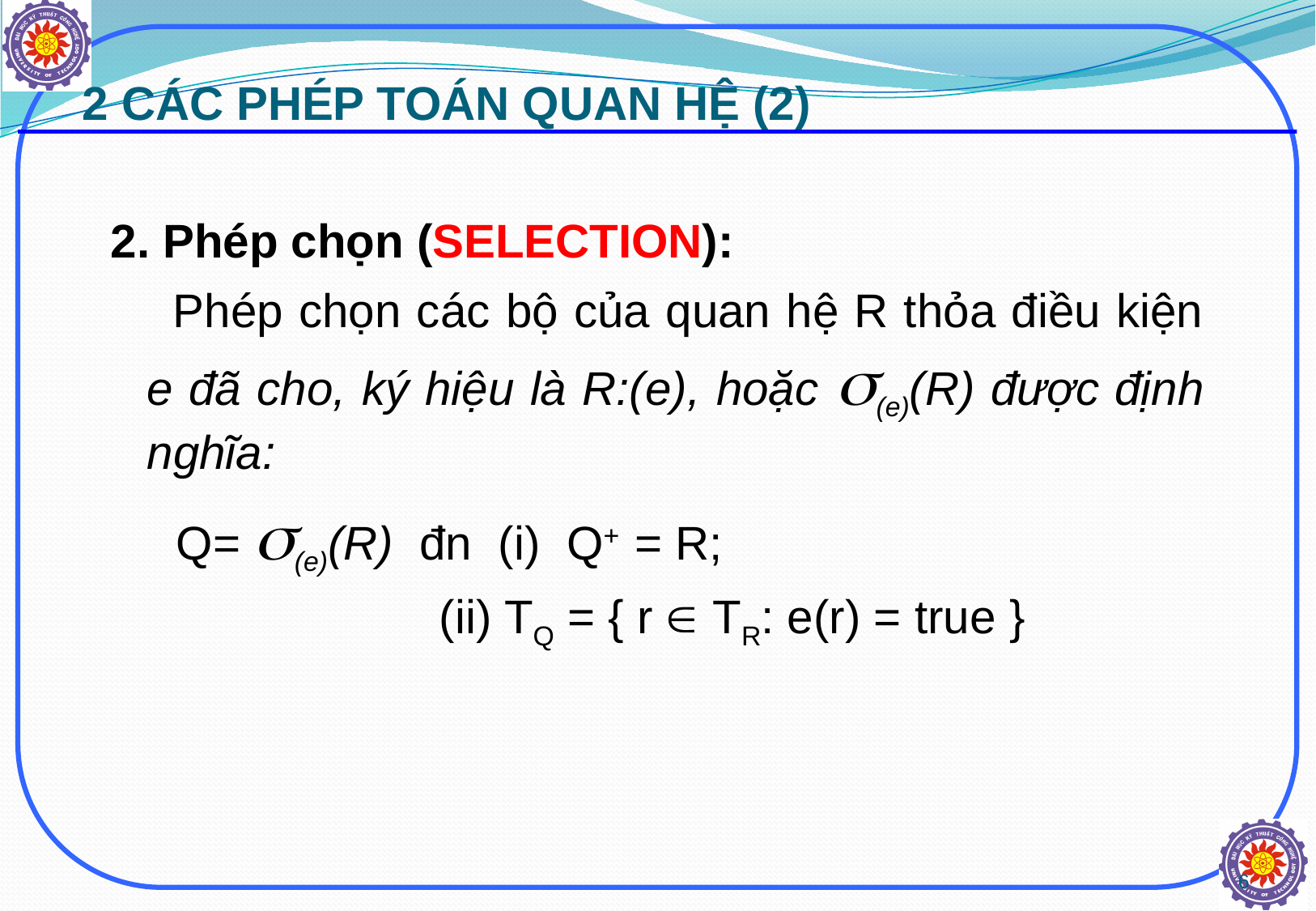

# 2 CÁC PHÉP TOÁN QUAN HỆ (2)
2. Phép chọn (SELECTION):
    Phép chọn các bộ của quan hệ R thỏa điều kiện e đã cho, ký hiệu là R:(e), hoặc σ(e)(R) được định nghĩa:
     Q= σ(e)(R)  đn  (i)  Q+  = R;
		             (ii) TQ = { r ∈ TR: e(r) = true }

6